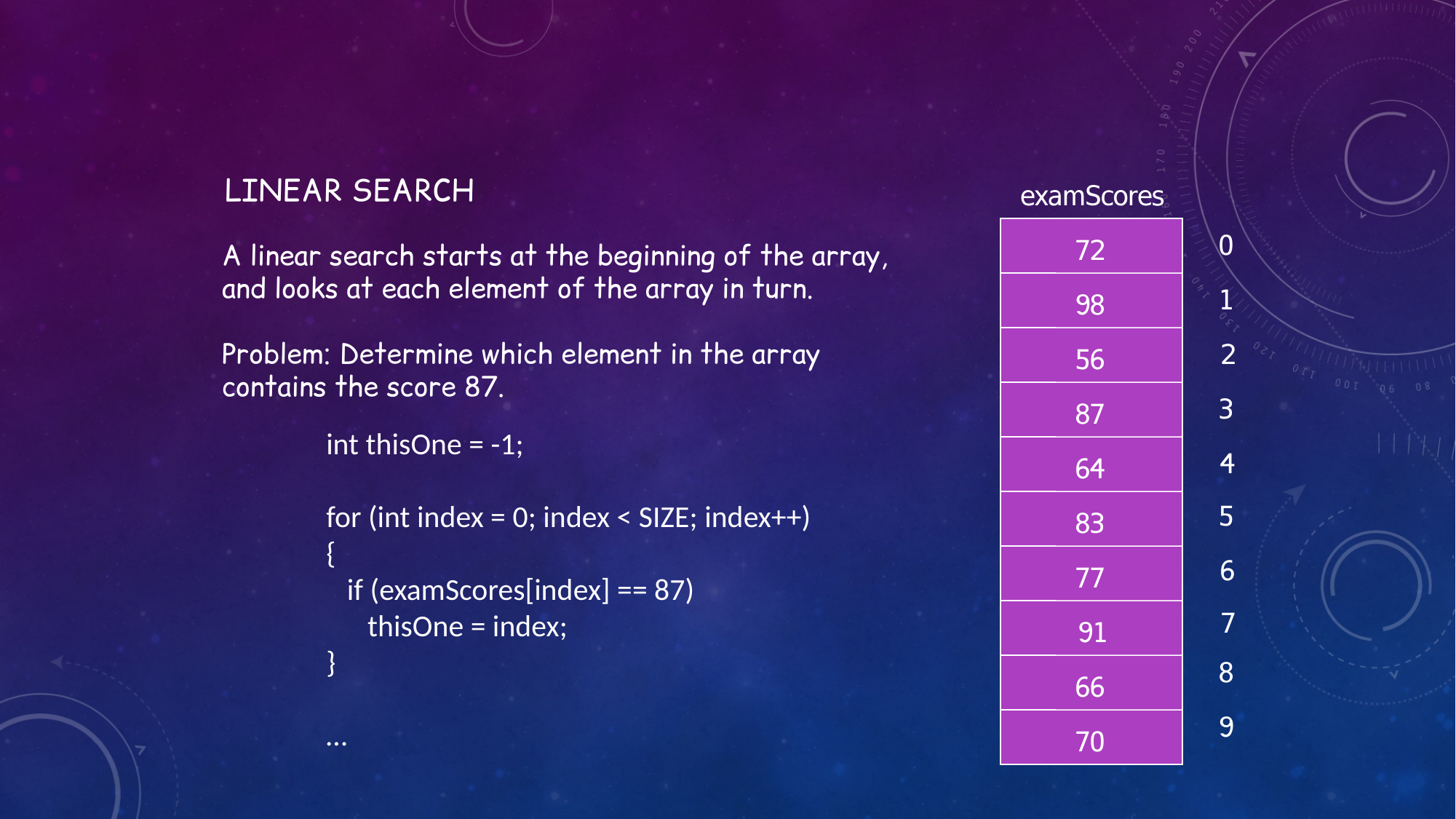

# Linear Search
examScores

0
1
2
3
4
5
6
7
8
9
72
A linear search starts at the beginning of the array,
and looks at each element of the array in turn.

Problem: Determine which element in the array
contains the score 87.

98

56

87
int thisOne = -1;

for (int index = 0; index < SIZE; index++)
{
   if (examScores[index] == 87)
      thisOne = index;
}

…

64

83

77

91

66

70